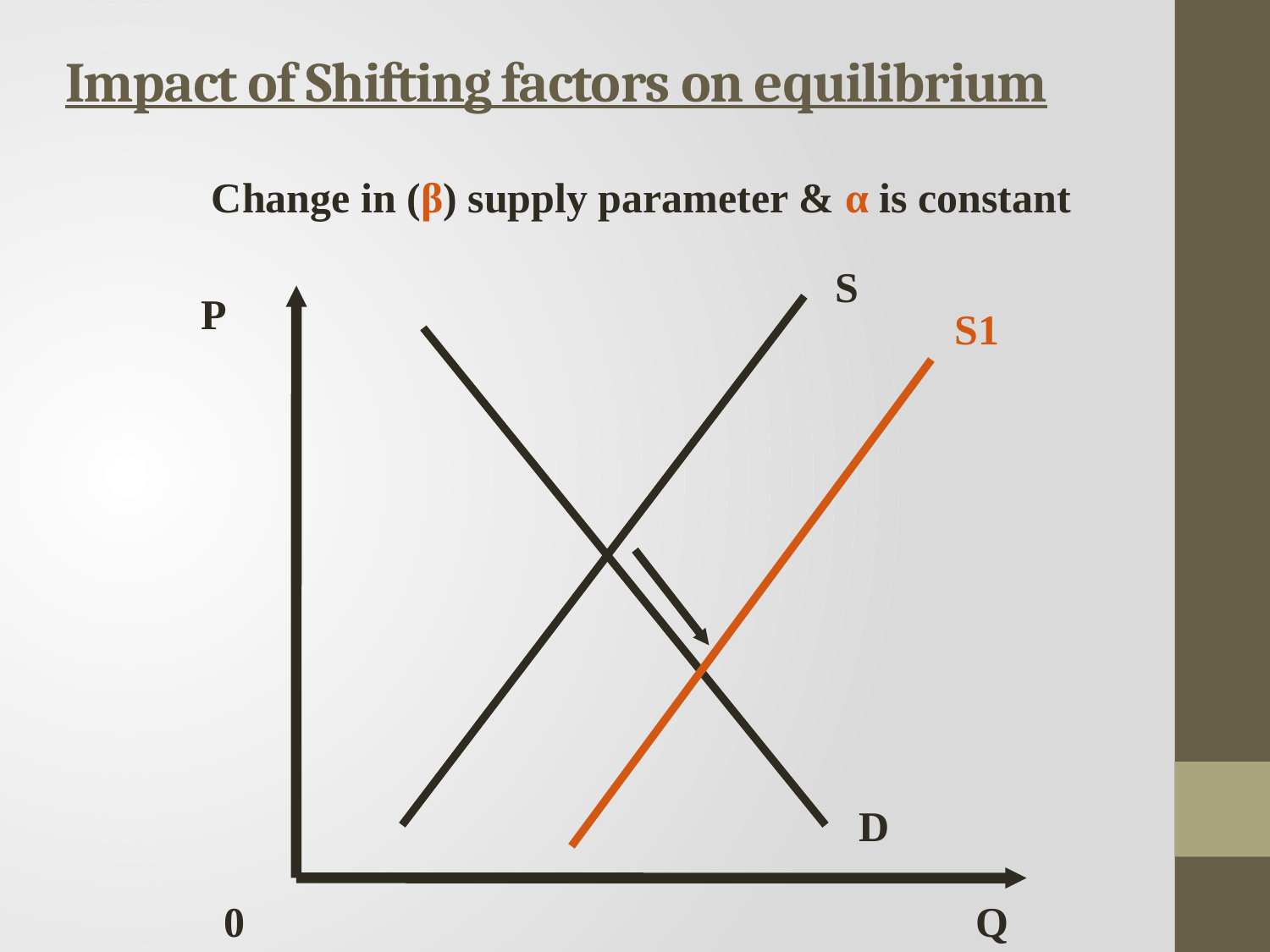

# Impact of Shifting factors on equilibrium
Change in (β) supply parameter & α is constant
S
P

S1

D

0
Q